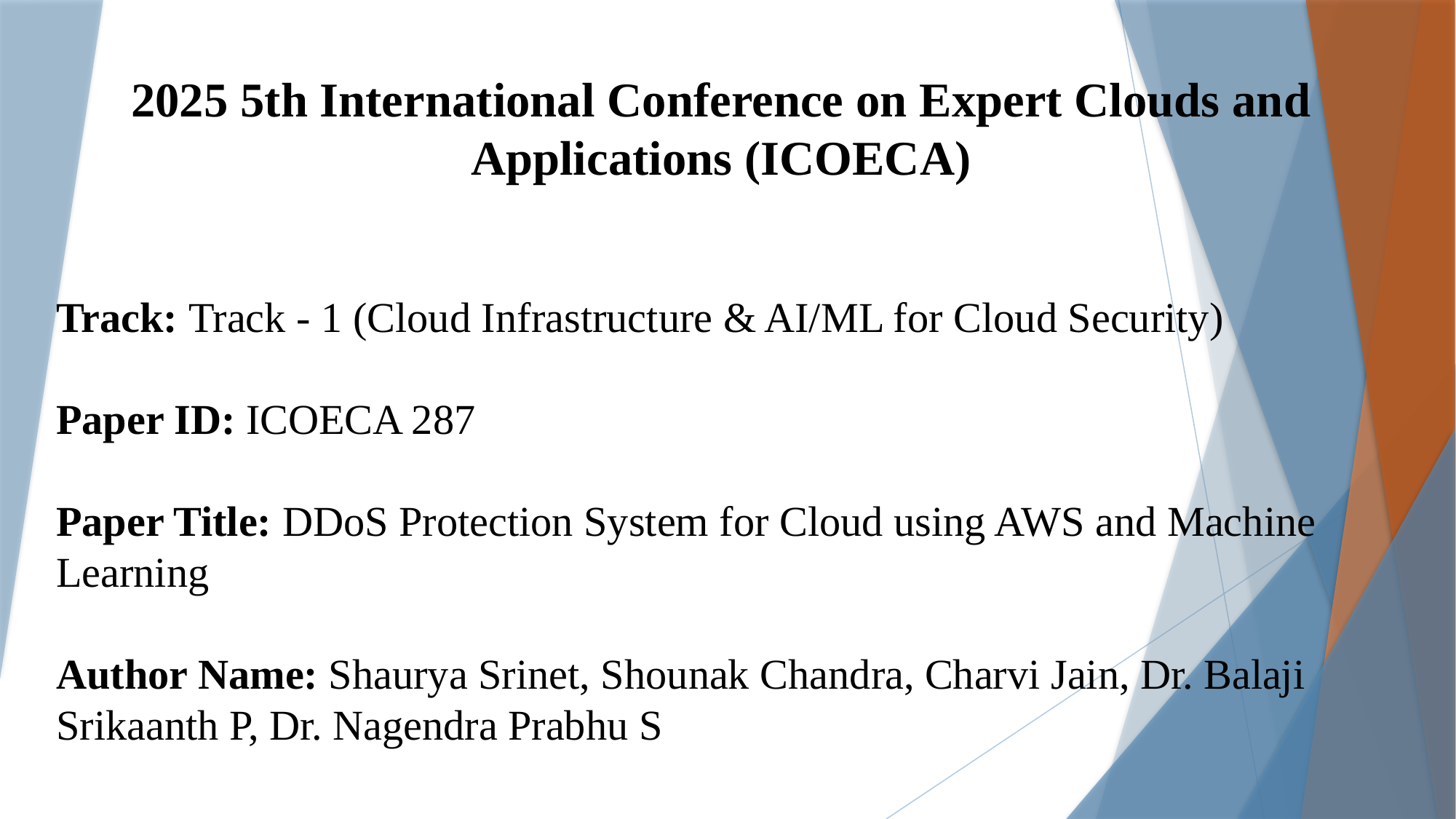

2025 5th International Conference on Expert Clouds and Applications (ICOECA)
Track: Track - 1 (Cloud Infrastructure & AI/ML for Cloud Security)

Paper ID: ICOECA 287

Paper Title: DDoS Protection System for Cloud using AWS and Machine Learning

Author Name: Shaurya Srinet, Shounak Chandra, Charvi Jain, Dr. Balaji Srikaanth P, Dr. Nagendra Prabhu S